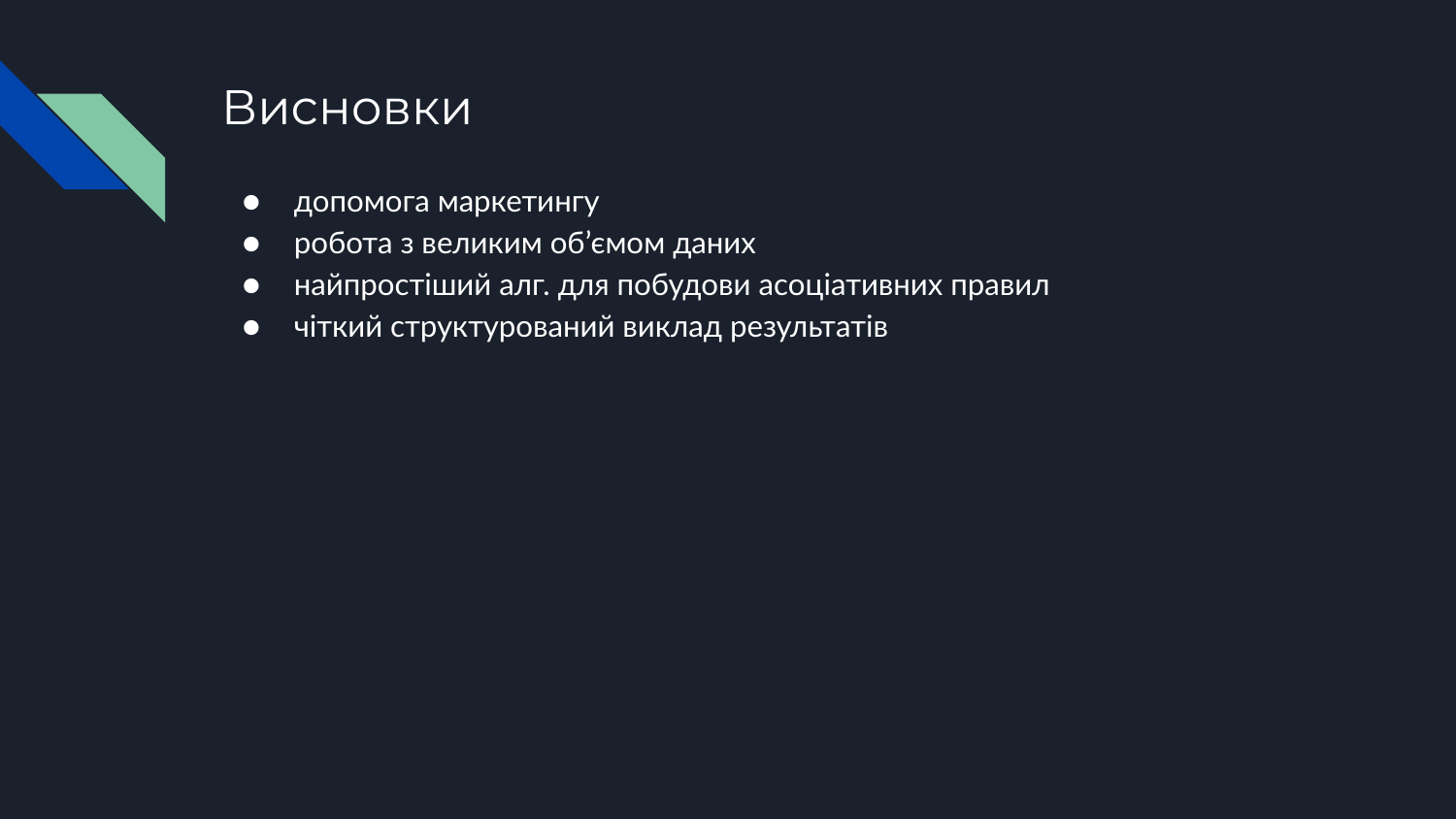

# Висновки
допомога маркетингу
робота з великим об’ємом даних
найпростіший алг. для побудови асоціативних правил
чіткий структурований виклад результатів